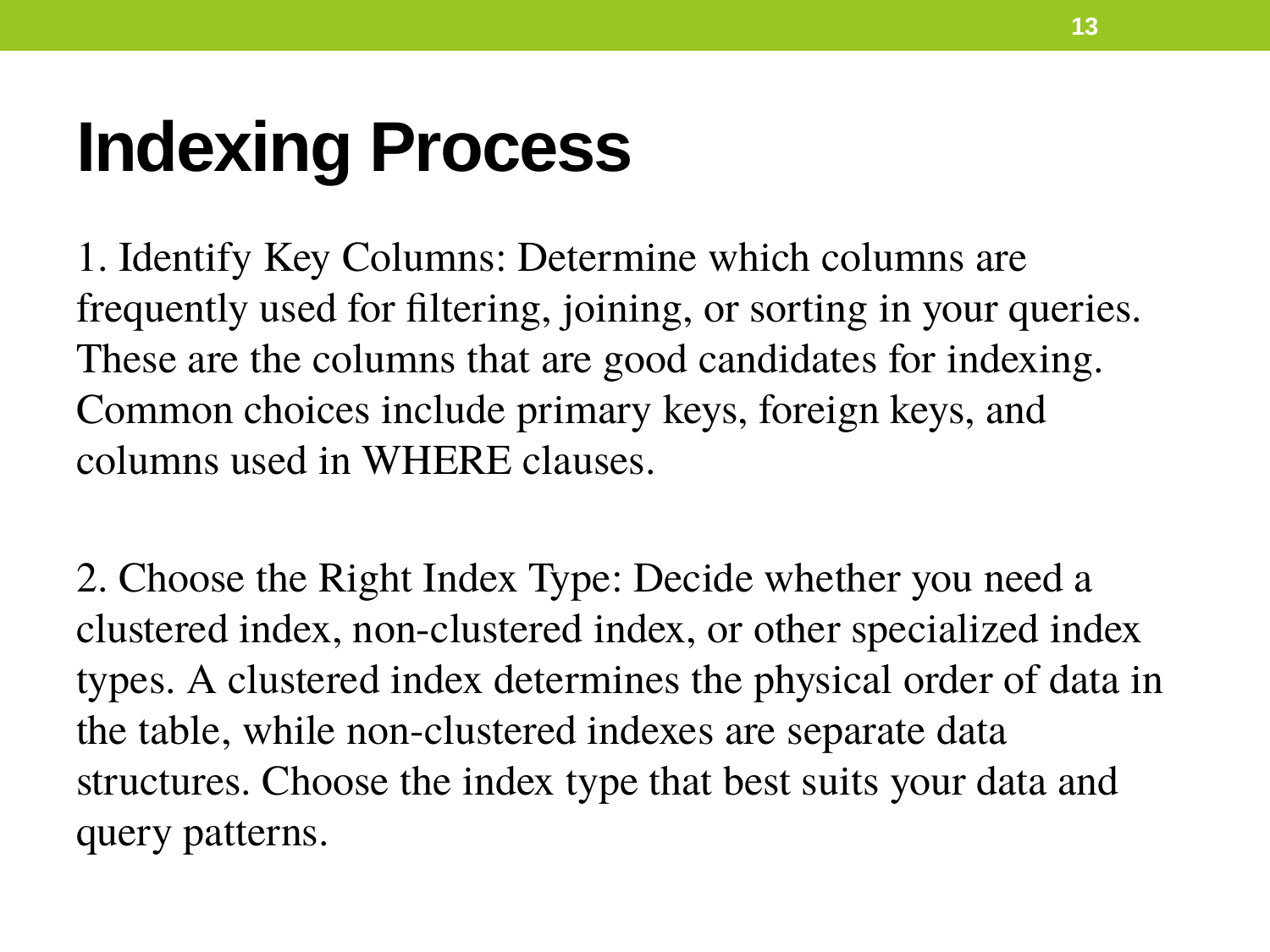

13
# Indexing Process
1. Identify Key Columns: Determine which columns are frequently used for filtering, joining, or sorting in your queries. These are the columns that are good candidates for indexing. Common choices include primary keys, foreign keys, and columns used in WHERE clauses.

2. Choose the Right Index Type: Decide whether you need a clustered index, non-clustered index, or other specialized index types. A clustered index determines the physical order of data in the table, while non-clustered indexes are separate data structures. Choose the index type that best suits your data and query patterns.